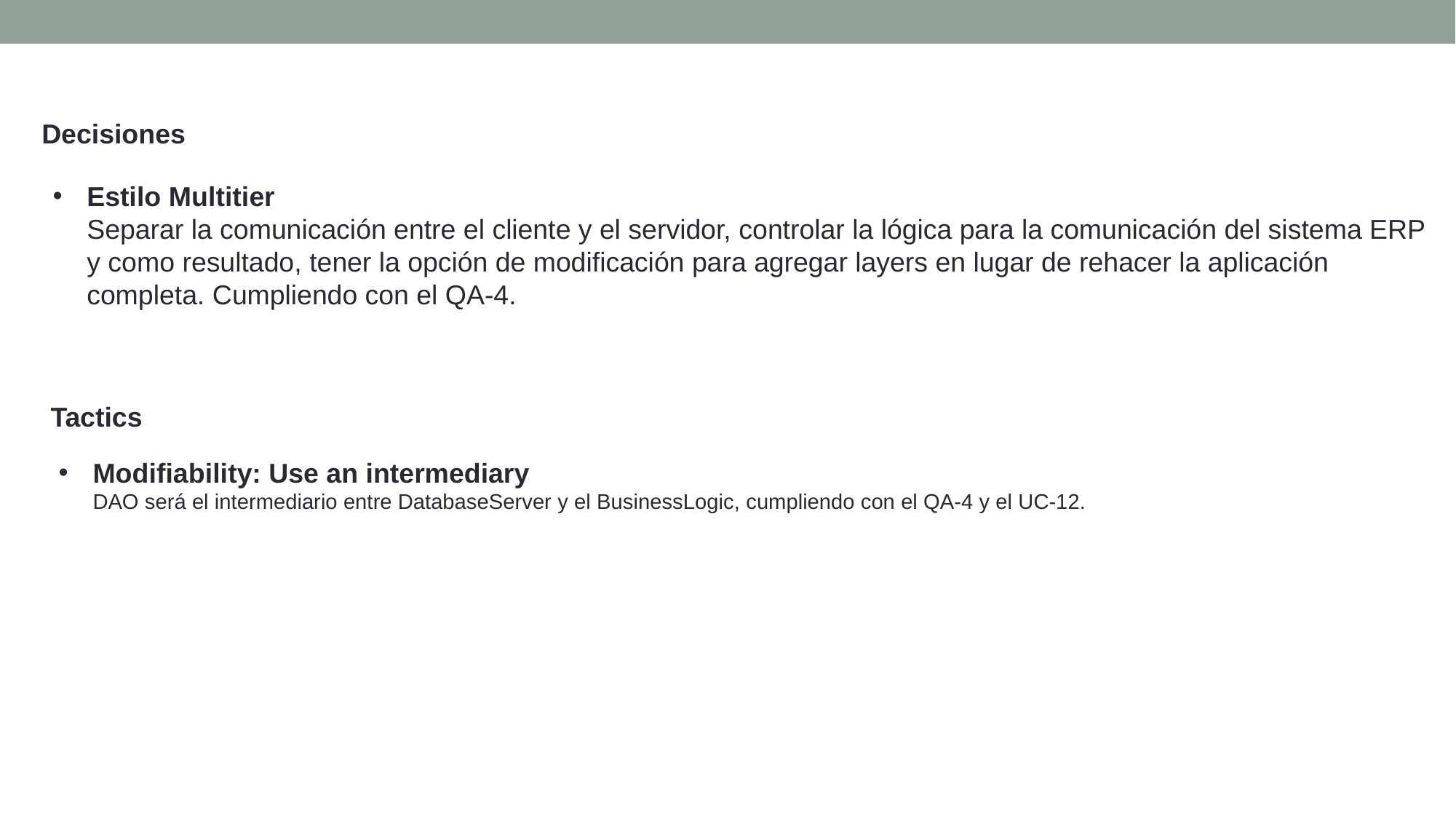

Decisiones
Estilo Multitier
Separar la comunicación entre el cliente y el servidor, controlar la lógica para la comunicación del sistema ERP y como resultado, tener la opción de modificación para agregar layers en lugar de rehacer la aplicación completa. Cumpliendo con el QA-4.
Tactics
Modifiability: Use an intermediary
DAO será el intermediario entre DatabaseServer y el BusinessLogic, cumpliendo con el QA-4 y el UC-12.